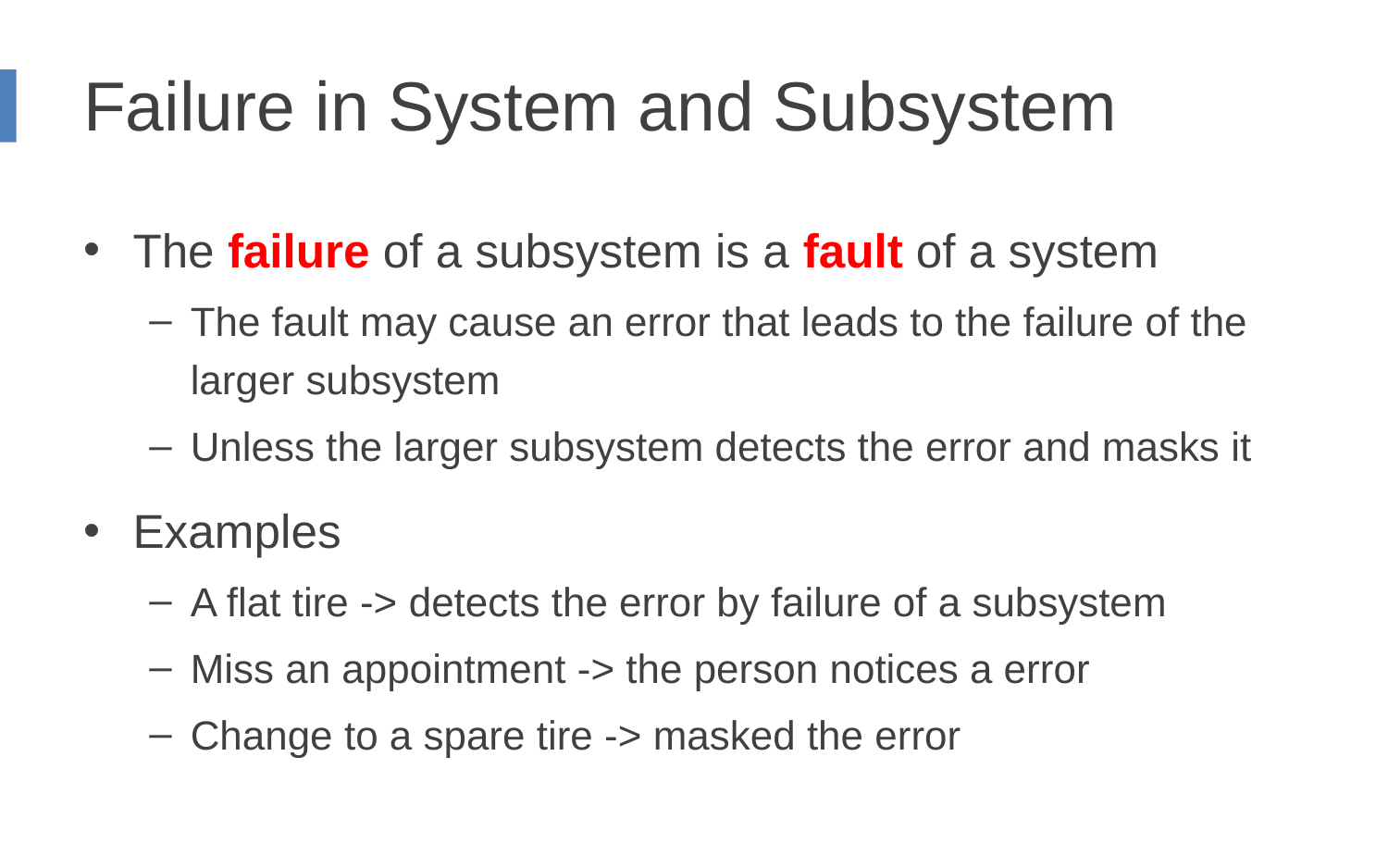

# Failure in System and Subsystem
The failure of a subsystem is a fault of a system
The fault may cause an error that leads to the failure of the larger subsystem
Unless the larger subsystem detects the error and masks it
Examples
A flat tire -> detects the error by failure of a subsystem
Miss an appointment -> the person notices a error
Change to a spare tire -> masked the error